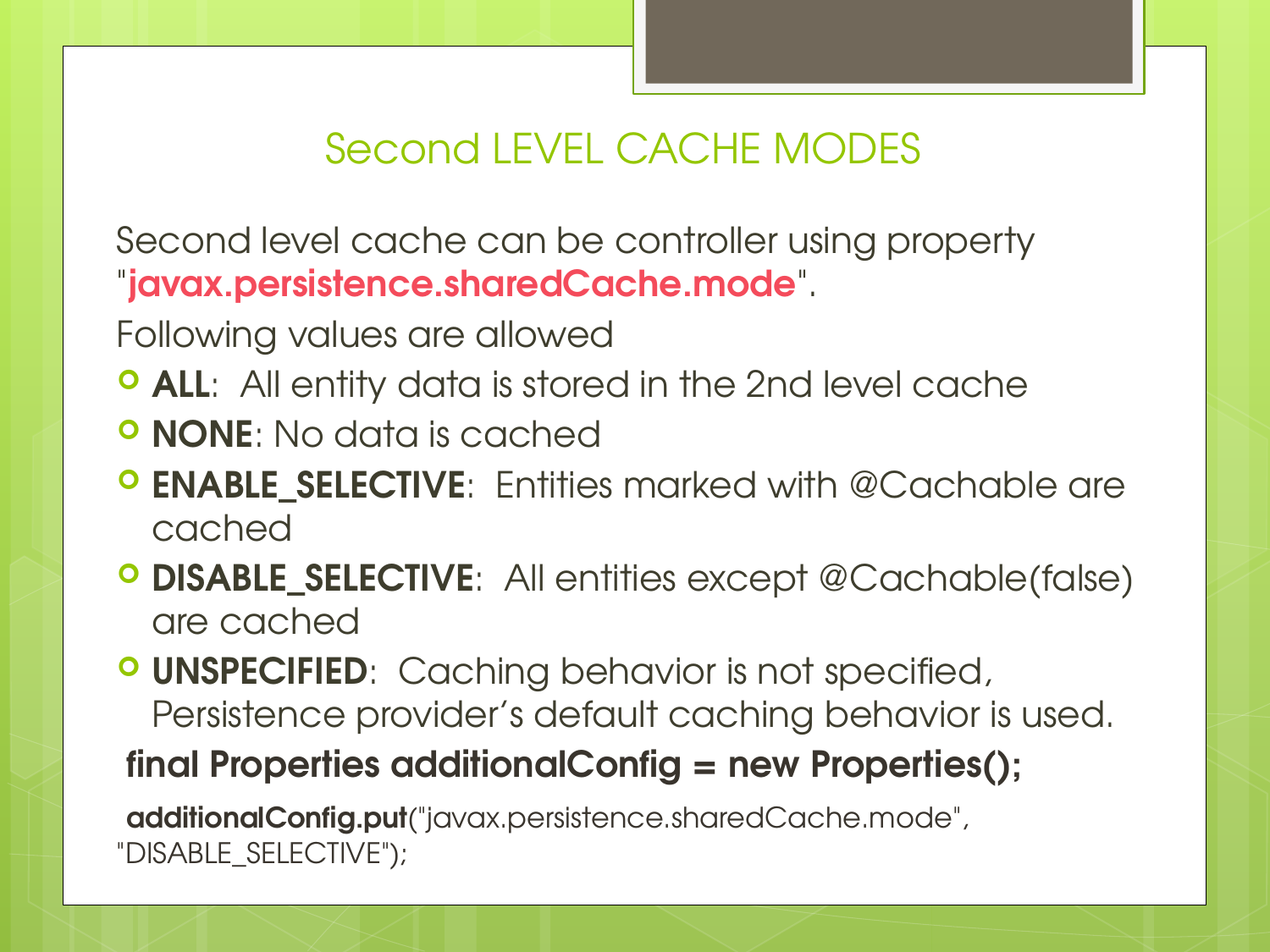

# Second LEVEL CACHE MODES
Second level cache can be controller using property "javax.persistence.sharedCache.mode".
Following values are allowed
ALL:  All entity data is stored in the 2nd level cache
NONE: No data is cached
ENABLE_SELECTIVE:  Entities marked with @Cachable are cached
DISABLE_SELECTIVE:  All entities except @Cachable(false) are cached
UNSPECIFIED:  Caching behavior is not specified, Persistence provider’s default caching behavior is used.
 final Properties additionalConfig = new Properties();
 additionalConfig.put("javax.persistence.sharedCache.mode",  "DISABLE_SELECTIVE");